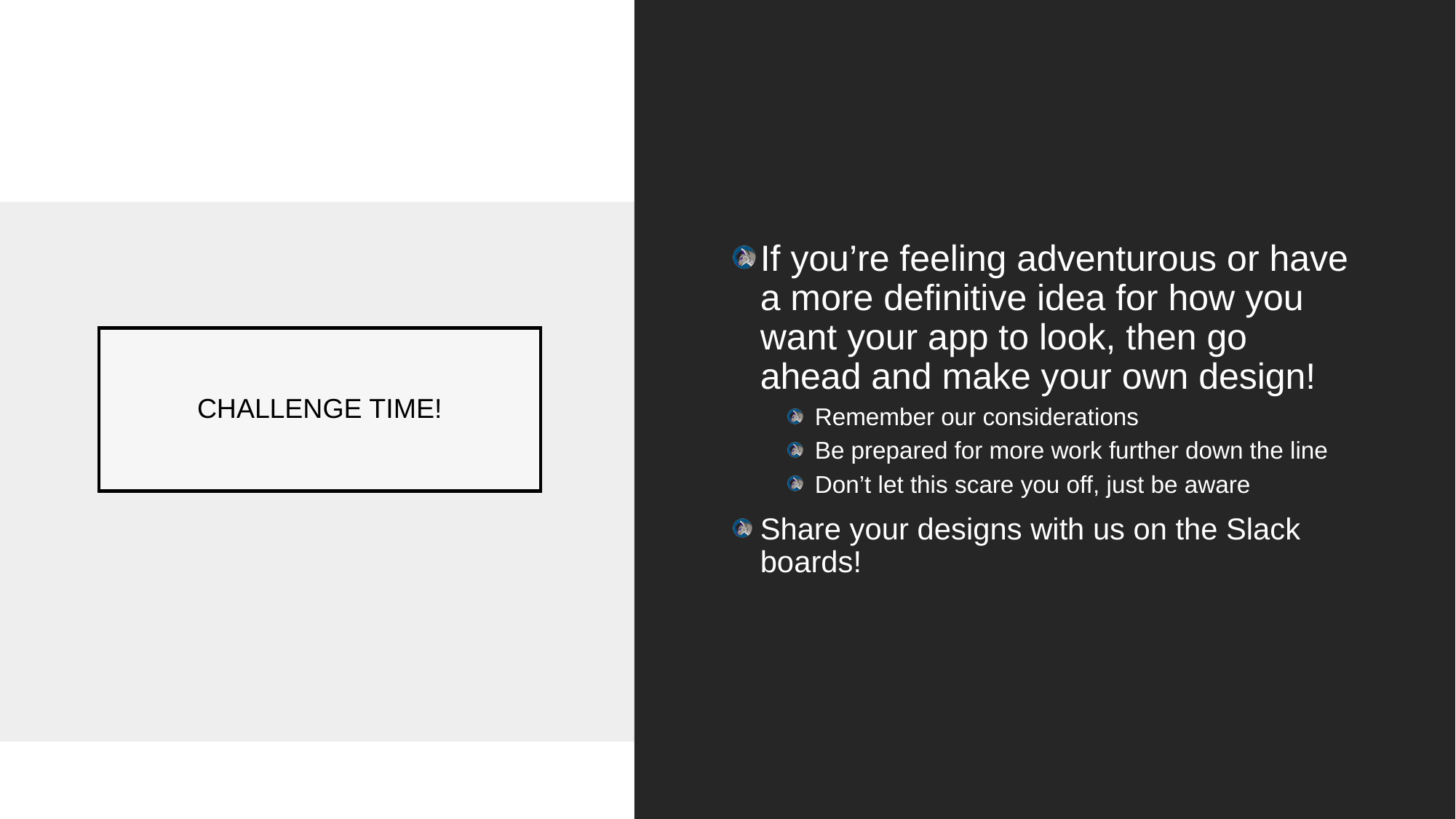

If you’re feeling adventurous or have a more definitive idea for how you want your app to look, then go ahead and make your own design!
Remember our considerations
Be prepared for more work further down the line
Don’t let this scare you off, just be aware
Share your designs with us on the Slack boards!
# CHALLENGE TIME!